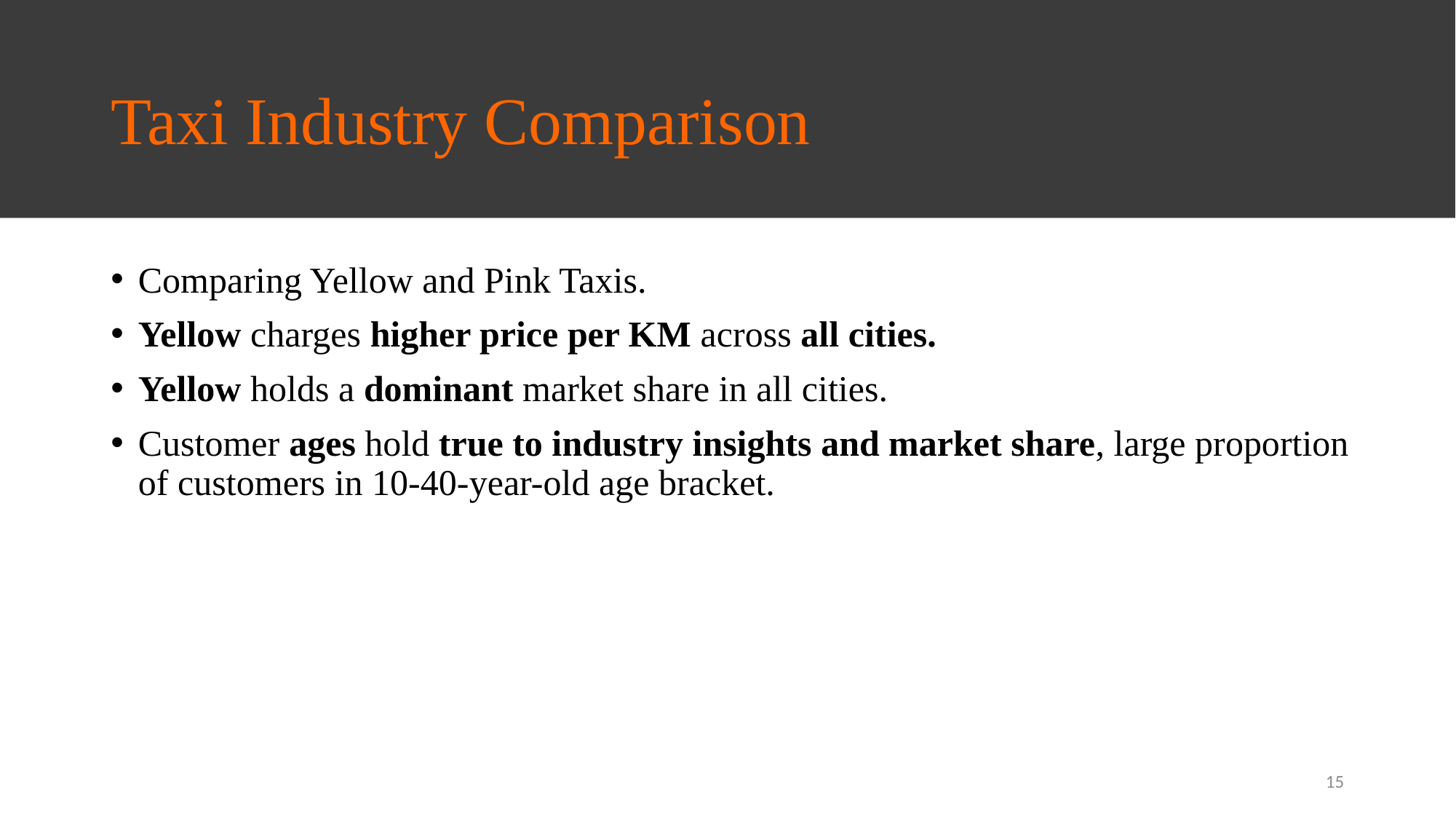

# Taxi Industry Comparison
Comparing Yellow and Pink Taxis.
Yellow charges higher price per KM across all cities.
Yellow holds a dominant market share in all cities.
Customer ages hold true to industry insights and market share, large proportion of customers in 10-40-year-old age bracket.
15